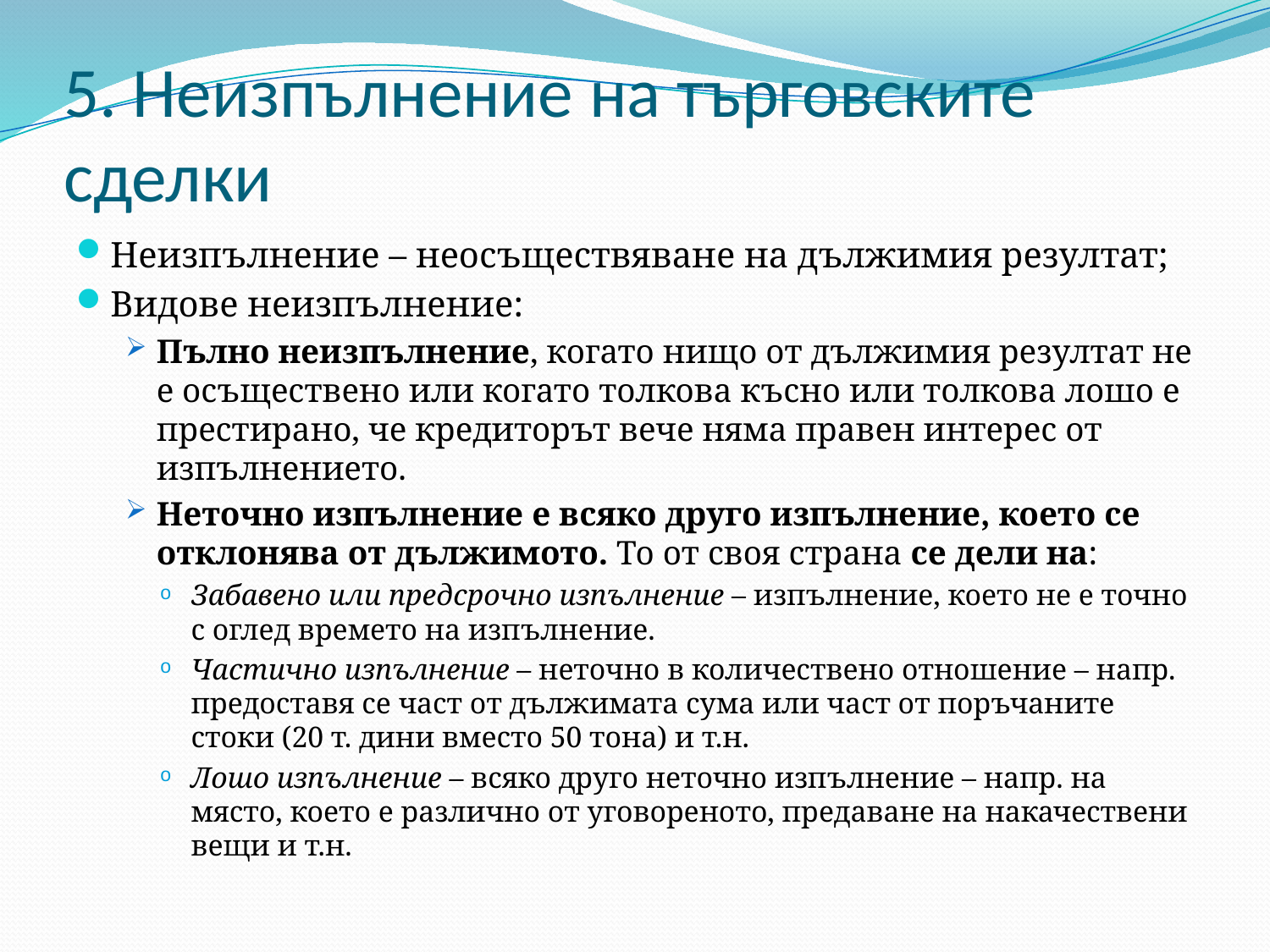

# 5. Неизпълнение на търговските сделки
Неизпълнение – неосъществяване на дължимия резултат;
Видове неизпълнение:
Пълно неизпълнение, когато нищо от дължимия резултат не е осъществено или когато толкова късно или толкова лошо е престирано, че кредиторът вече няма правен интерес от изпълнението.
Неточно изпълнение е всяко друго изпълнение, което се отклонява от дължимото. То oт своя страна се дели на:
Забавено или предсрочно изпълнение – изпълнение, което не е точно с оглед времето на изпълнение.
Частично изпълнение – неточно в количествено отношение – напр. предоставя се част от дължимата сума или част от поръчаните стоки (20 т. дини вместо 50 тона) и т.н.
Лошо изпълнение – всяко друго неточно изпълнение – напр. на място, което е различно от уговореното, предаване на накачествени вещи и т.н.